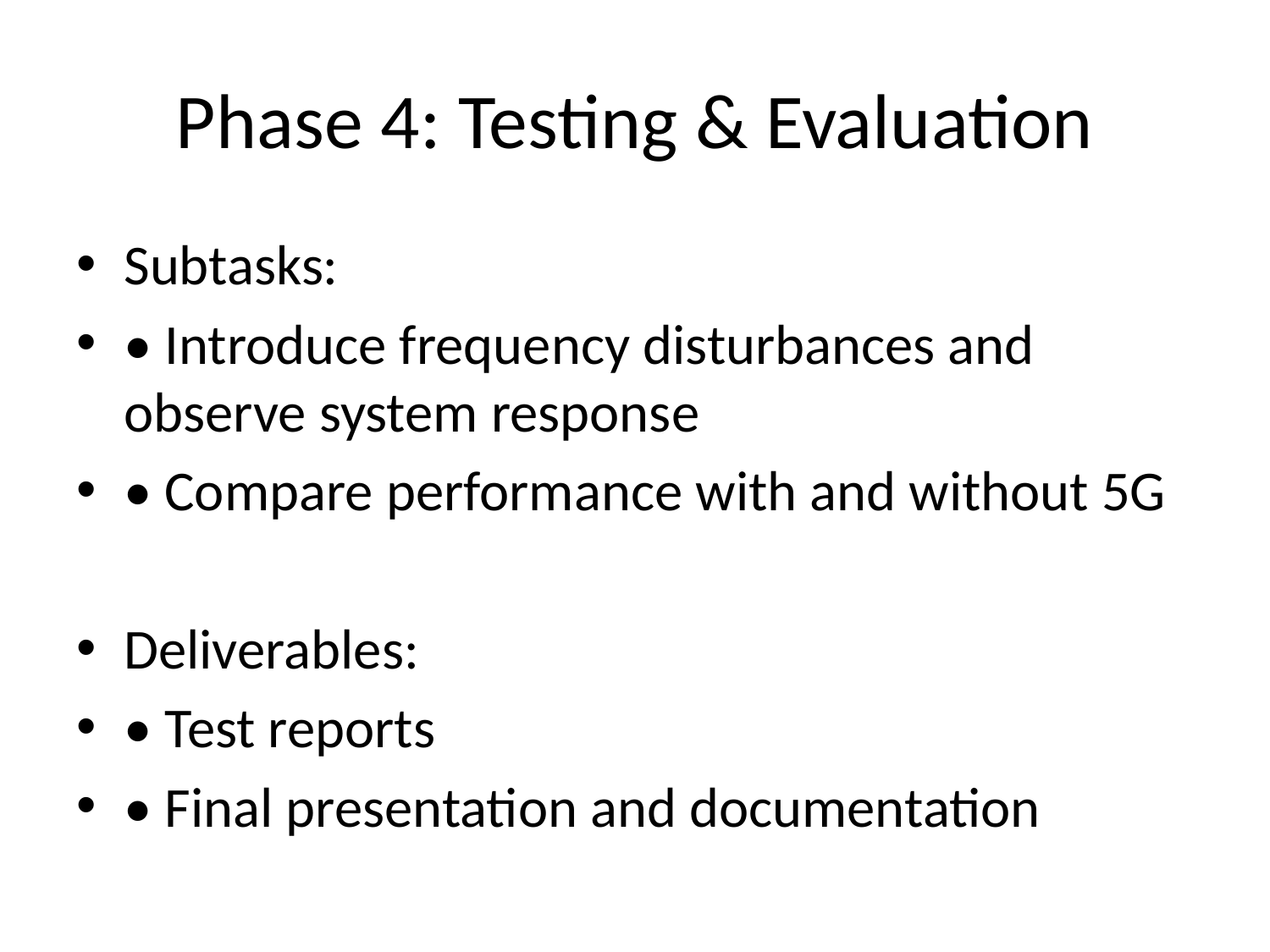

# Phase 4: Testing & Evaluation
Subtasks:
• Introduce frequency disturbances and observe system response
• Compare performance with and without 5G

Deliverables:
• Test reports
• Final presentation and documentation